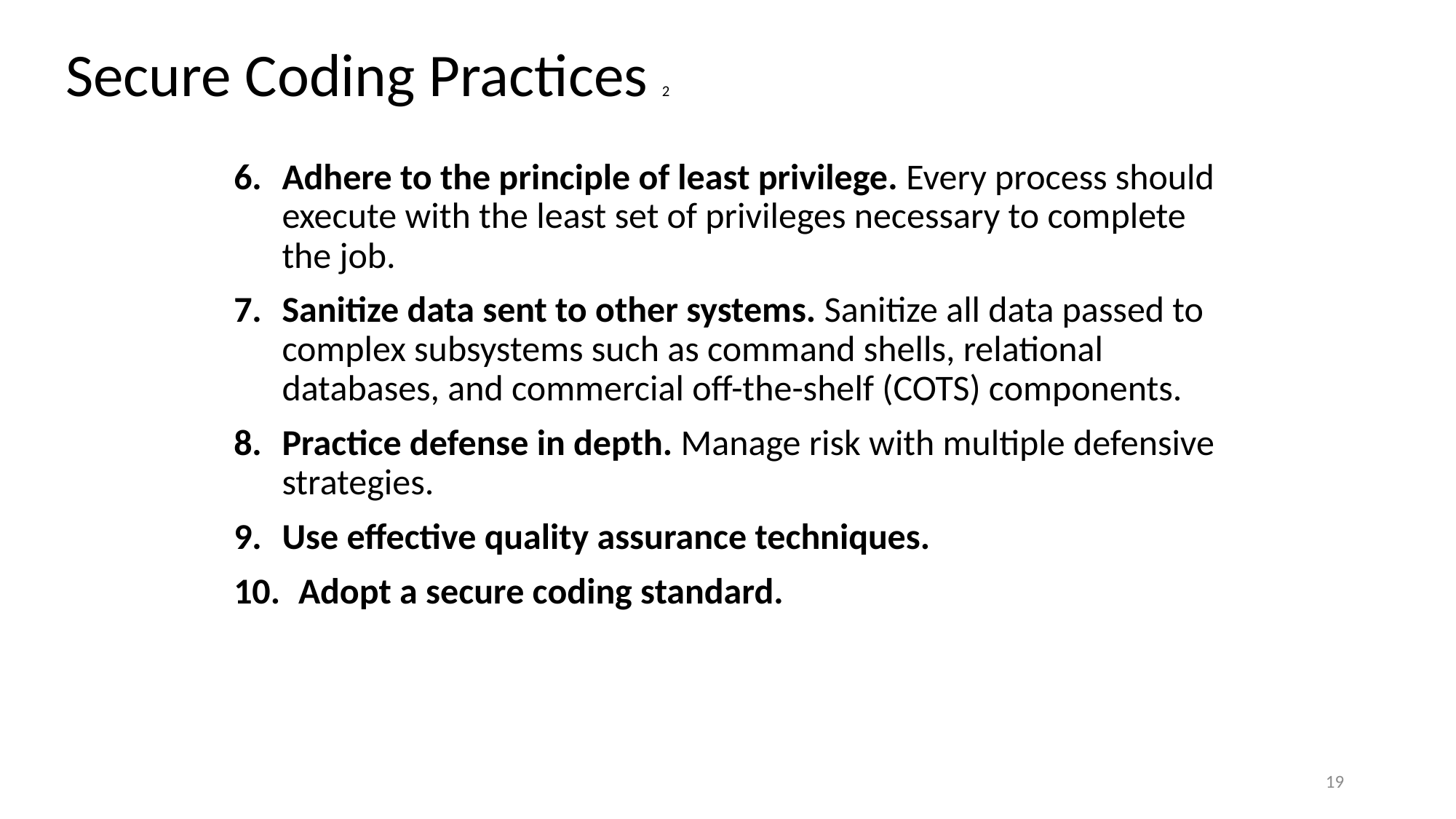

# Secure Coding Practices 2
Adhere to the principle of least privilege. Every process should execute with the least set of privileges necessary to complete the job.
Sanitize data sent to other systems. Sanitize all data passed to complex subsystems such as command shells, relational databases, and commercial off-the-shelf (COTS) components.
Practice defense in depth. Manage risk with multiple defensive strategies.
Use effective quality assurance techniques.
Adopt a secure coding standard.
19